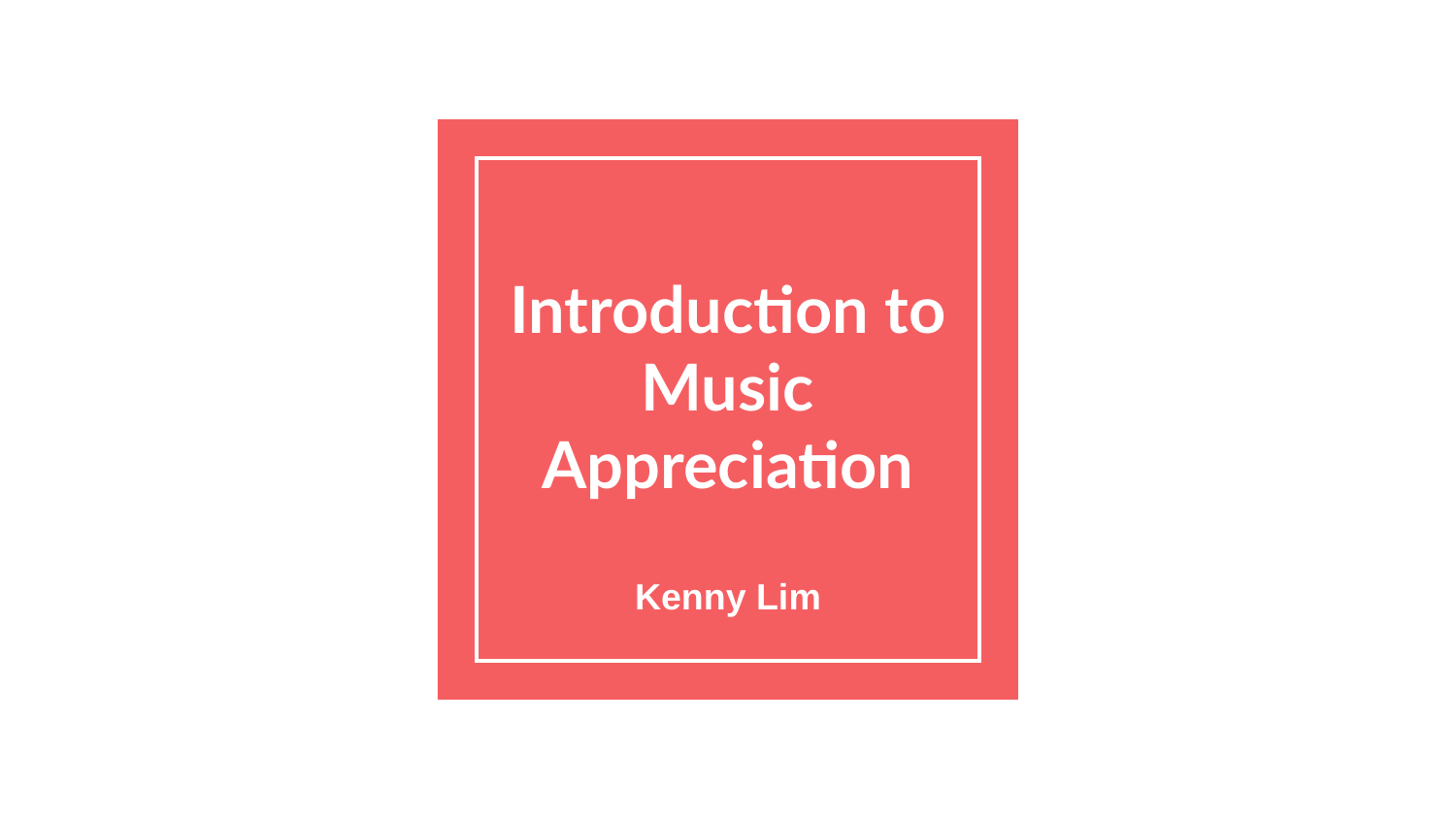

# Introduction to Music Appreciation
Kenny Lim